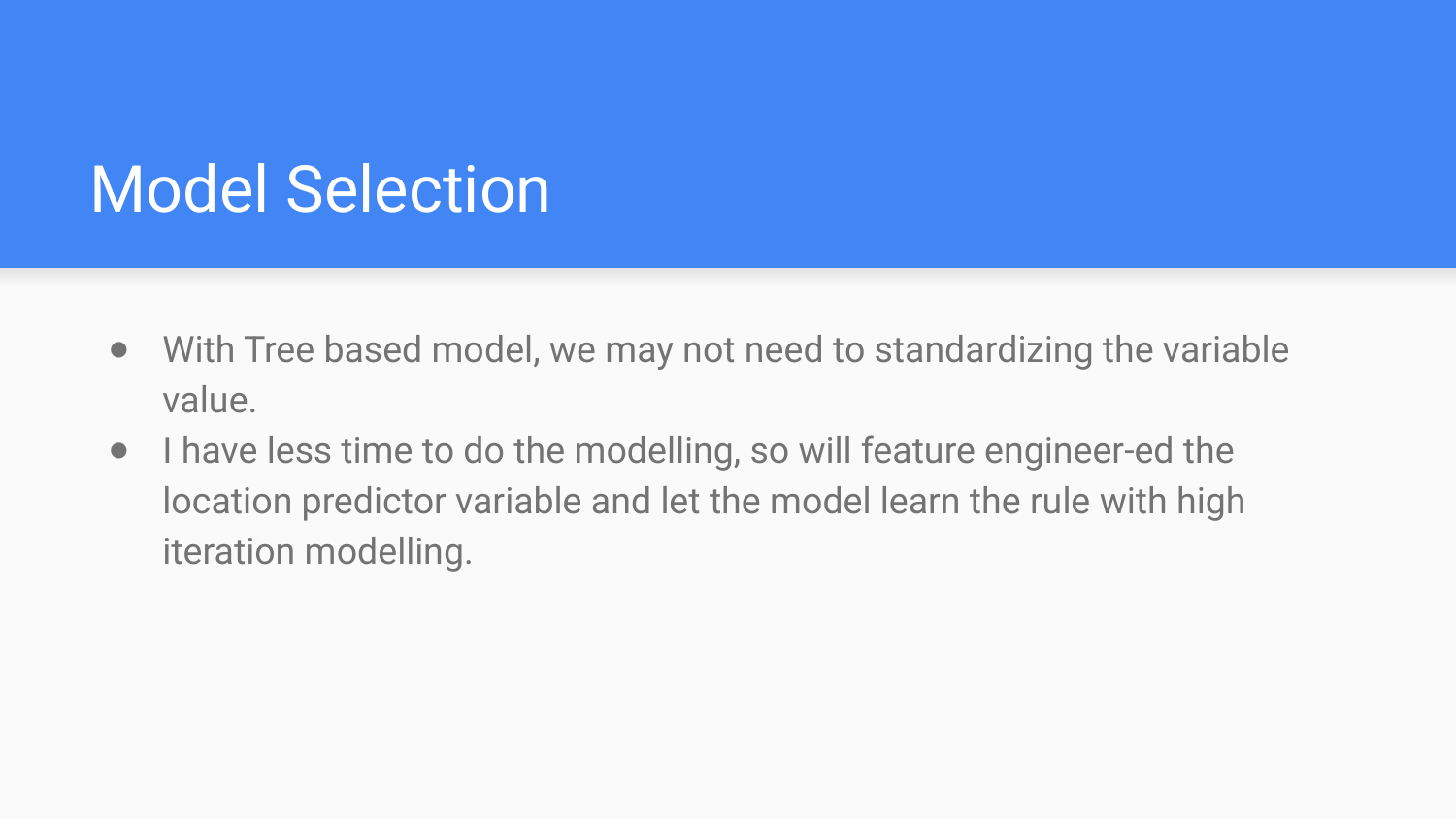

# Model Selection
With Tree based model, we may not need to standardizing the variable value.
I have less time to do the modelling, so will feature engineer-ed the location predictor variable and let the model learn the rule with high iteration modelling.